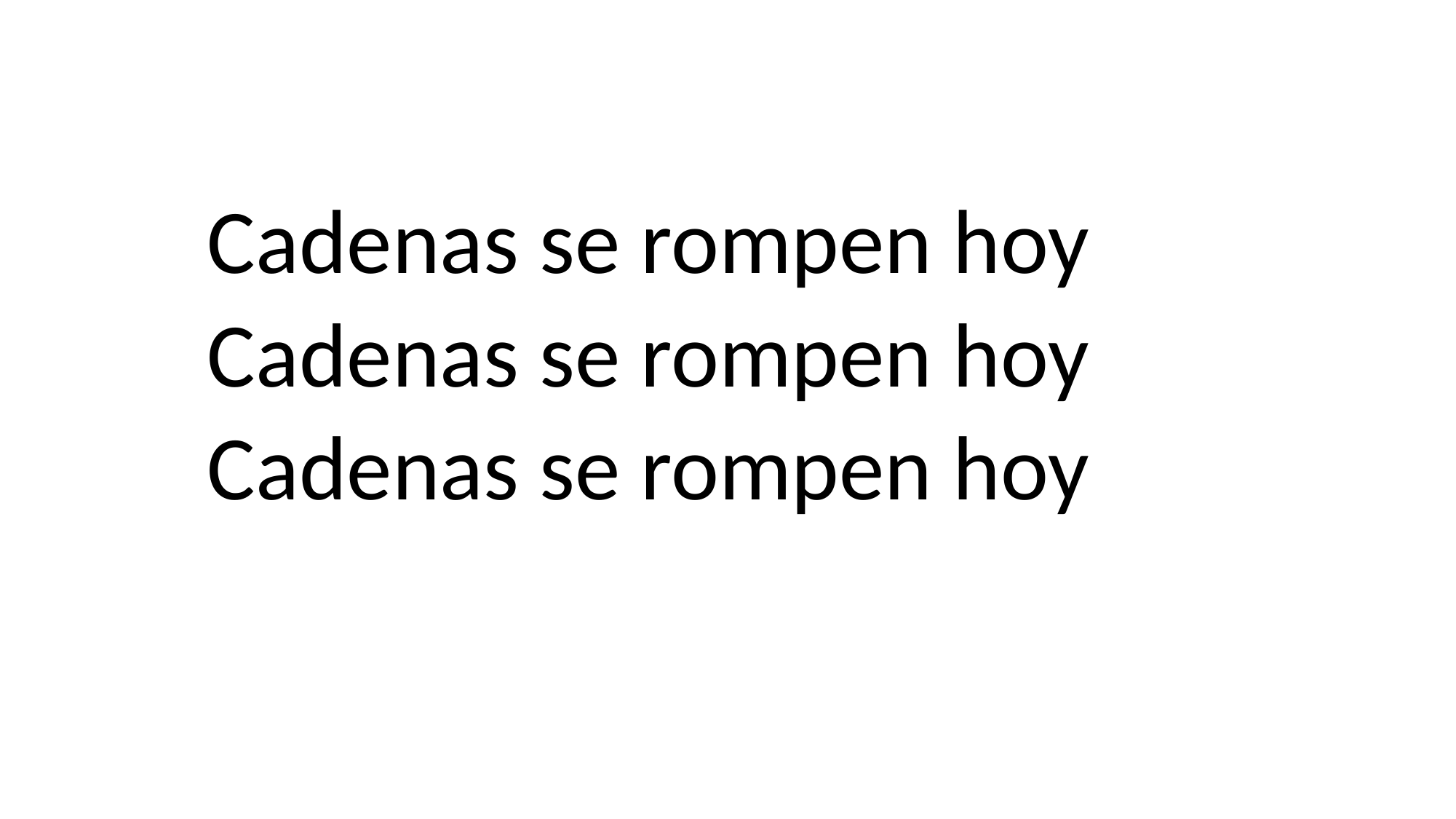

Cadenas se rompen hoy
Cadenas se rompen hoy
Cadenas se rompen hoy